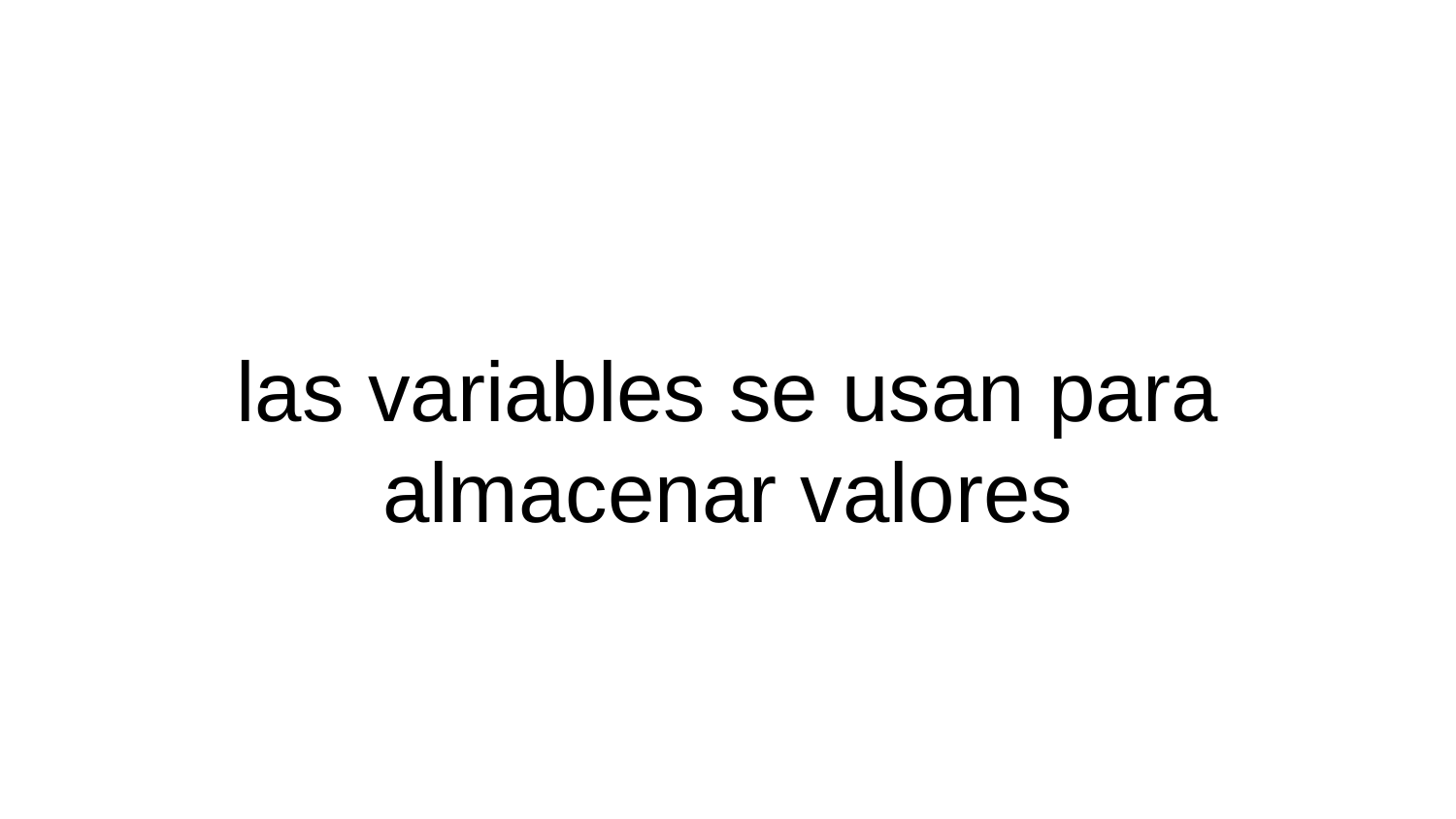

# las variables se usan para almacenar valores